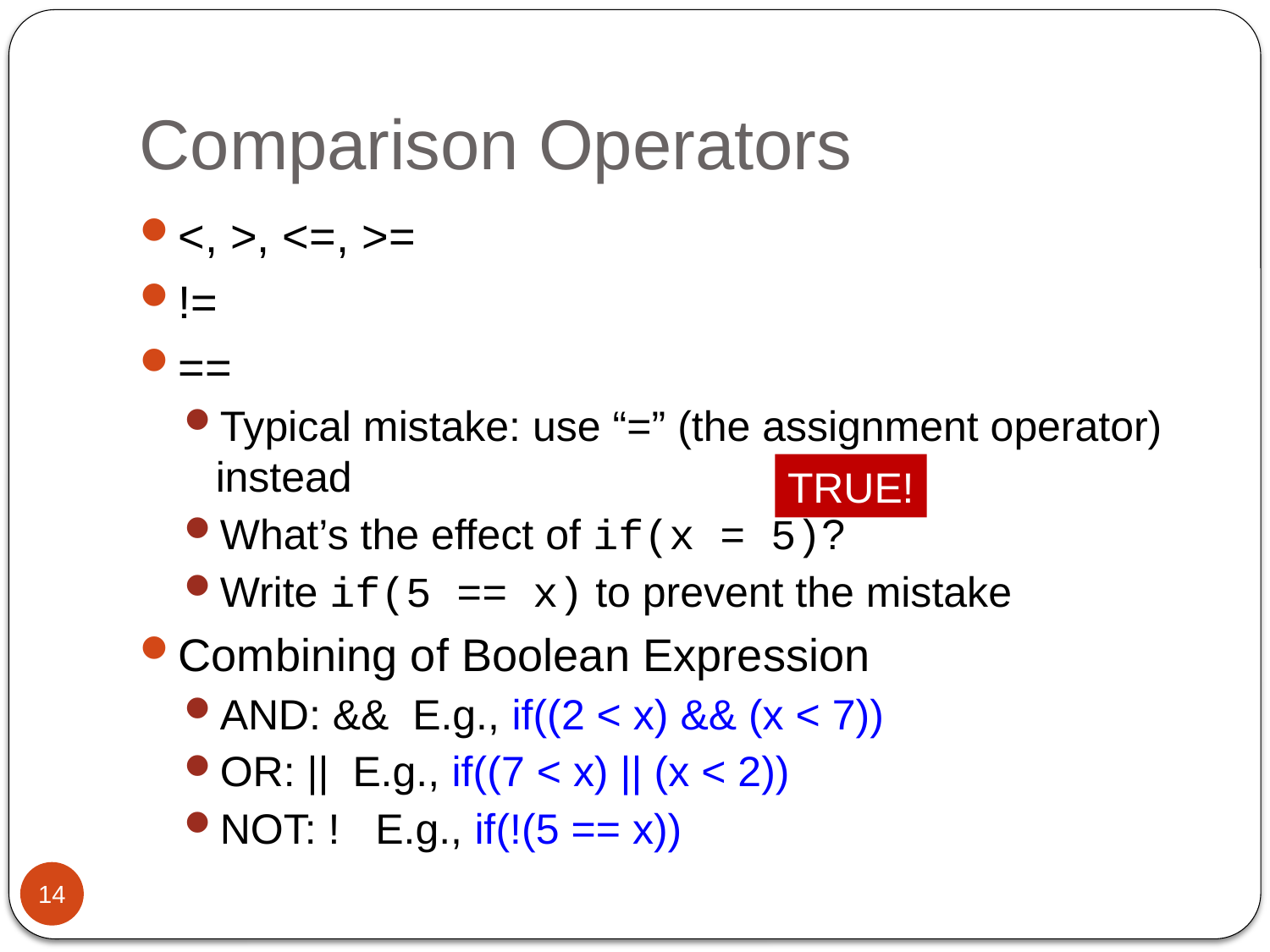

# Comparison Operators
<, >, <=, >=
!=
==
Typical mistake: use “=” (the assignment operator) instead
What’s the effect of if(x = 5)?
Write if(5 == x) to prevent the mistake
Combining of Boolean Expression
AND: &&  E.g., if((2 < x) && (x < 7))
OR: ||  E.g., if((7 < x) || (x < 2))
NOT: !   E.g., if(!(5 == x))
TRUE!
14